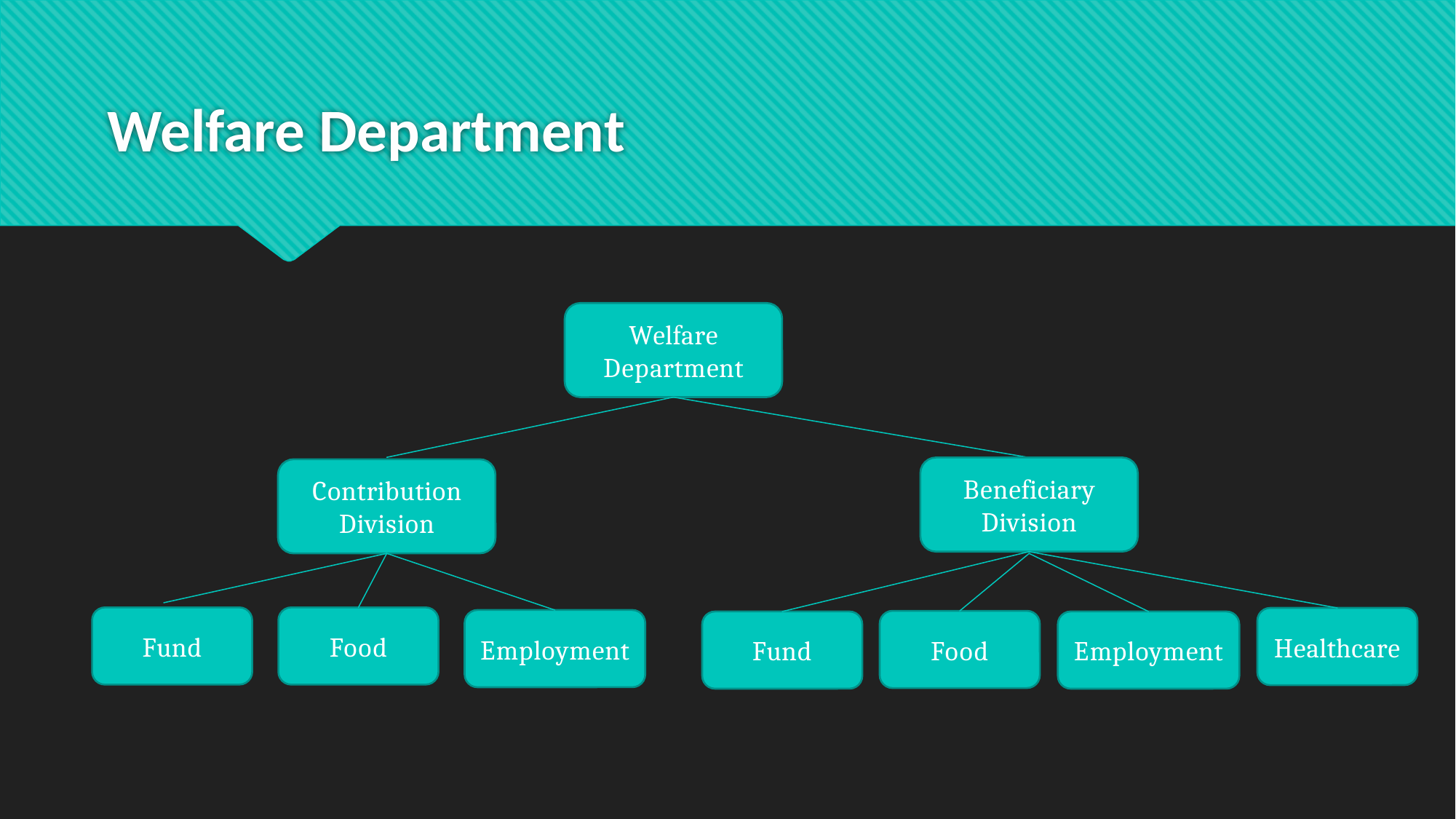

# Welfare Department

Welfare Department
Beneficiary Division
Contribution Division
Fund
Food
Healthcare
Employment
Food
Fund
Employment